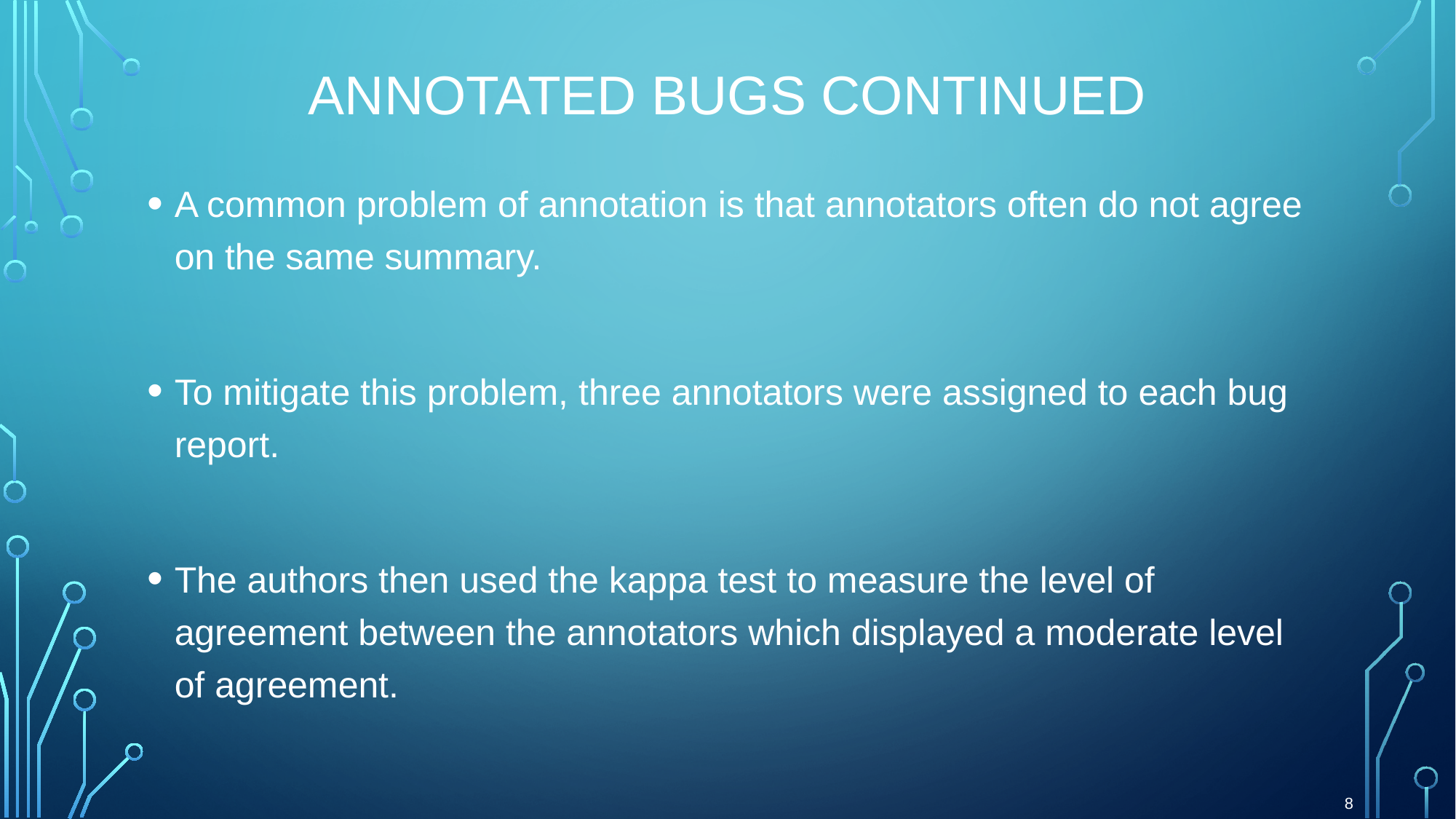

# Annotated bugs continued
A common problem of annotation is that annotators often do not agree on the same summary.

To mitigate this problem, three annotators were assigned to each bug report.

The authors then used the kappa test to measure the level of agreement between the annotators which displayed a moderate level of agreement.
8